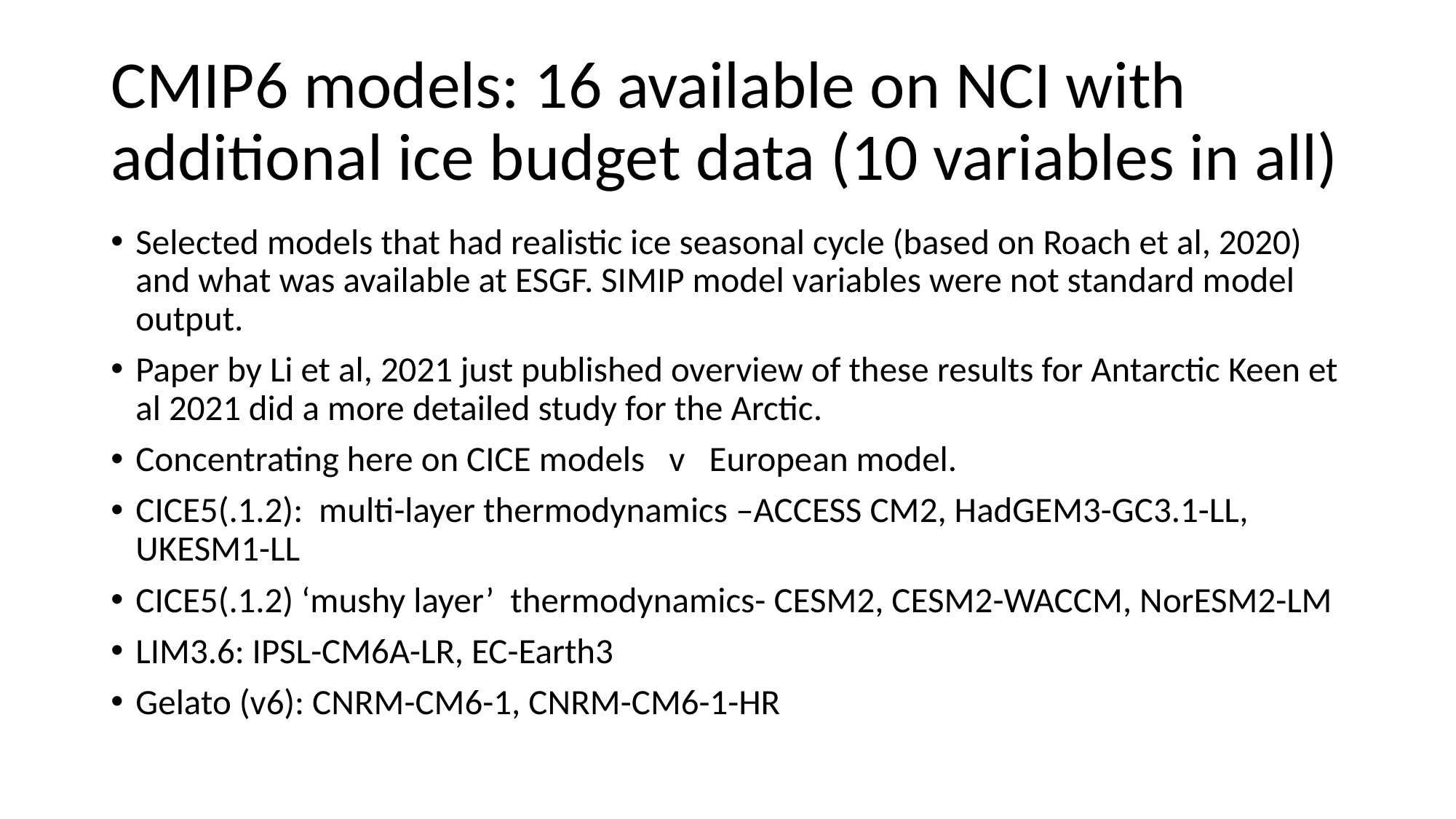

# CMIP6 models: 16 available on NCI with additional ice budget data (10 variables in all)
Selected models that had realistic ice seasonal cycle (based on Roach et al, 2020) and what was available at ESGF. SIMIP model variables were not standard model output.
Paper by Li et al, 2021 just published overview of these results for Antarctic Keen et al 2021 did a more detailed study for the Arctic.
Concentrating here on CICE models   v   European model.
CICE5(.1.2):  multi-layer thermodynamics –ACCESS CM2, HadGEM3-GC3.1-LL, UKESM1-LL
CICE5(.1.2) ‘mushy layer’  thermodynamics- CESM2, CESM2-WACCM, NorESM2-LM
LIM3.6: IPSL-CM6A-LR, EC-Earth3
Gelato (v6): CNRM-CM6-1, CNRM-CM6-1-HR